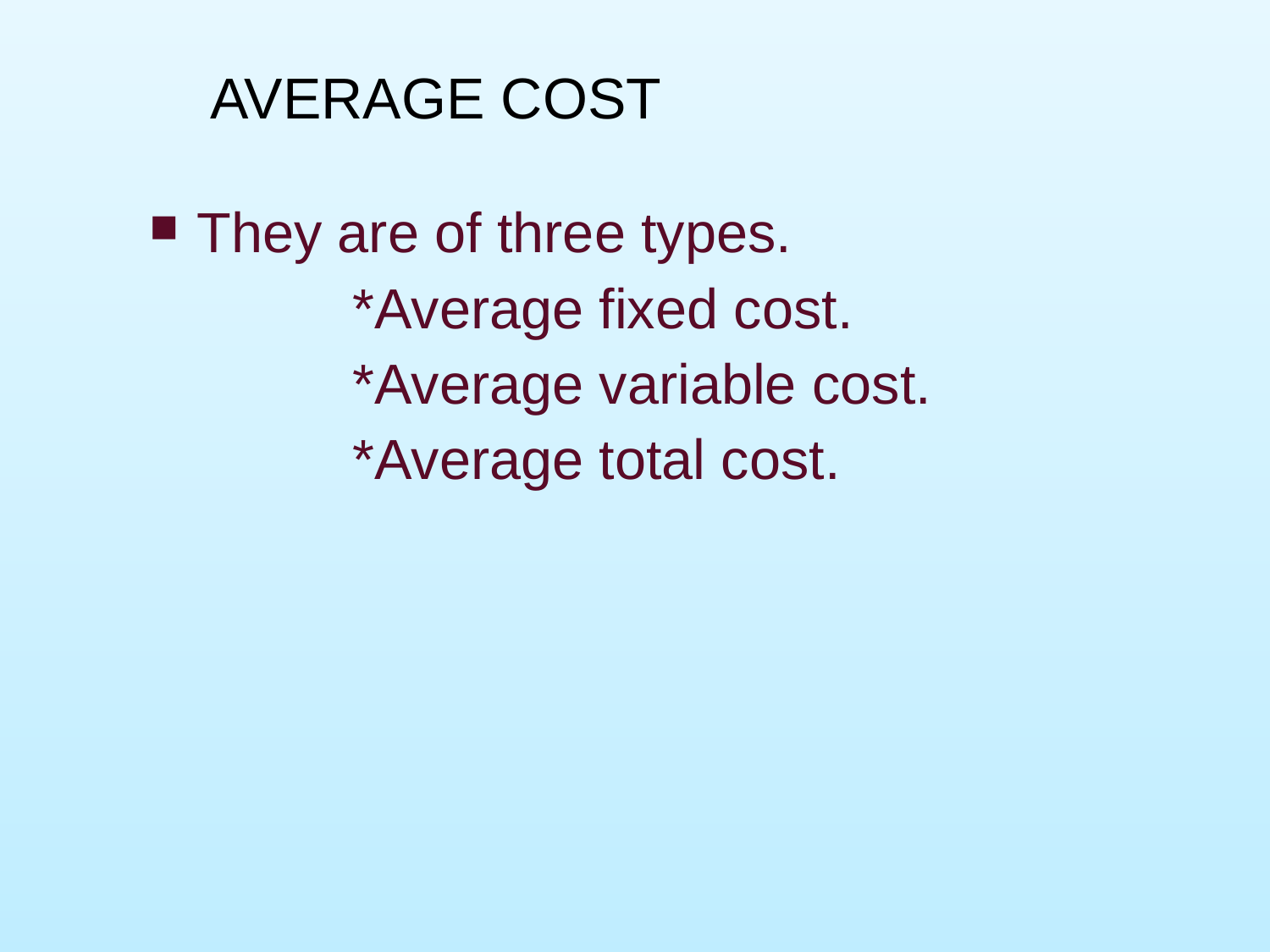

AVERAGE COST
They are of three types.
             *Average fixed cost.
             *Average variable cost.
             *Average total cost.